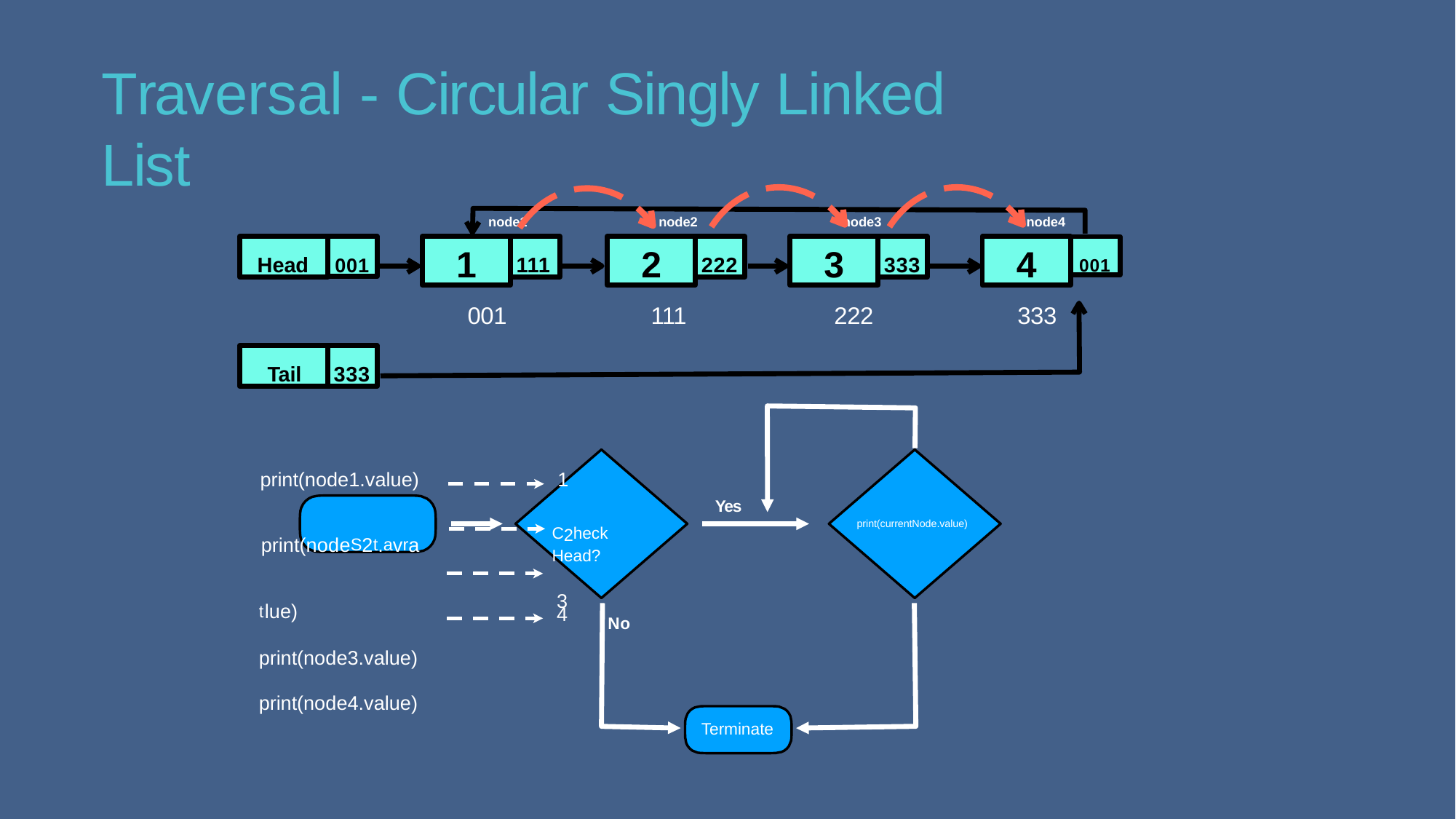

# Traversal - Circular Singly Linked List

node1
node2
node3
node4
Head
001
1
111
2
222
3
333
4
001

001
111
222
333

Tail
333

print(node1.value)
print(nodeS2t.avratlue) print(node3.value) print(node4.value)
1
C2heck Head?
3

Yes
print(currentNode.value)

4
No

Terminate